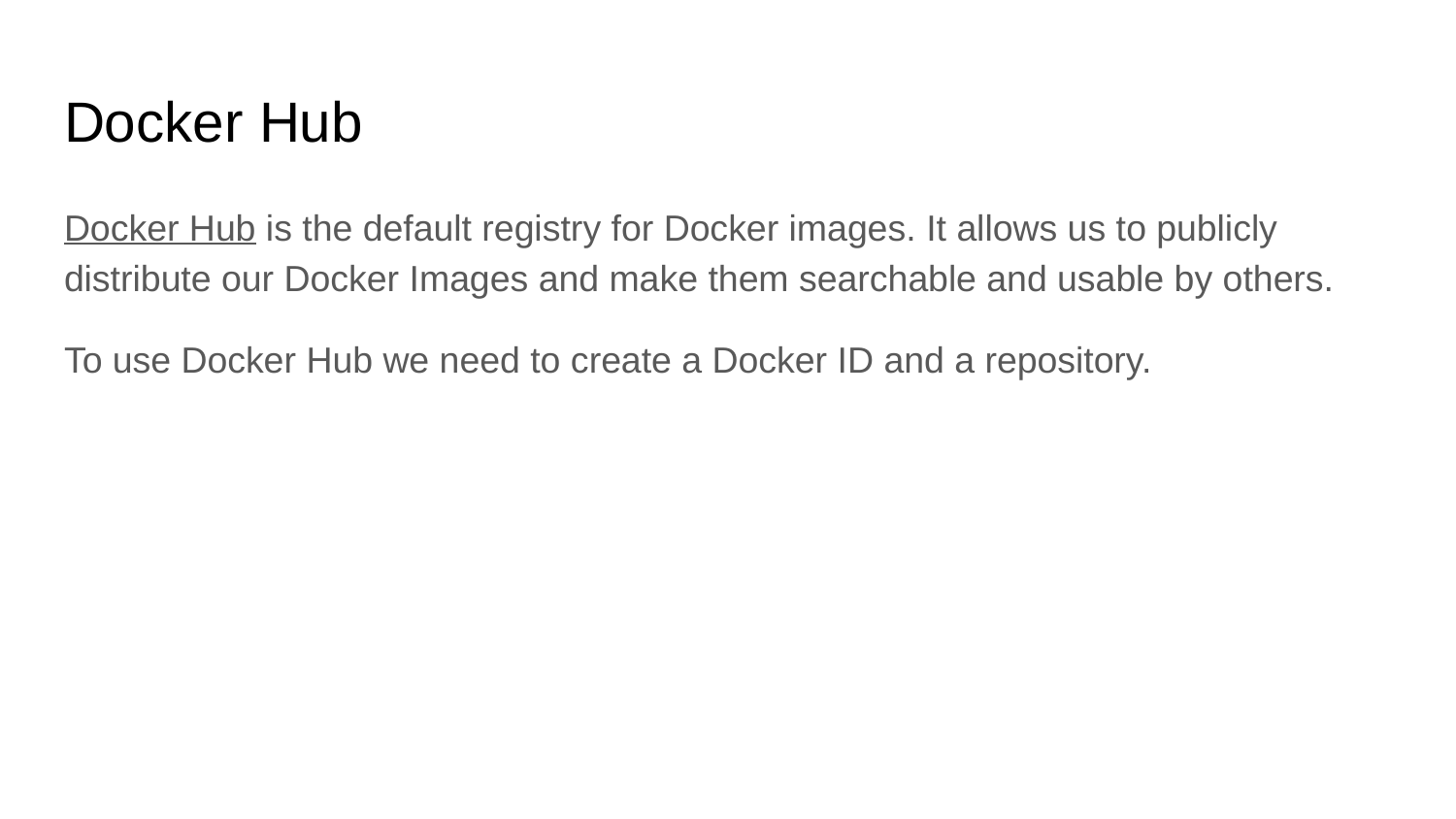

# Docker Hub
Docker Hub is the default registry for Docker images. It allows us to publicly distribute our Docker Images and make them searchable and usable by others.
To use Docker Hub we need to create a Docker ID and a repository.